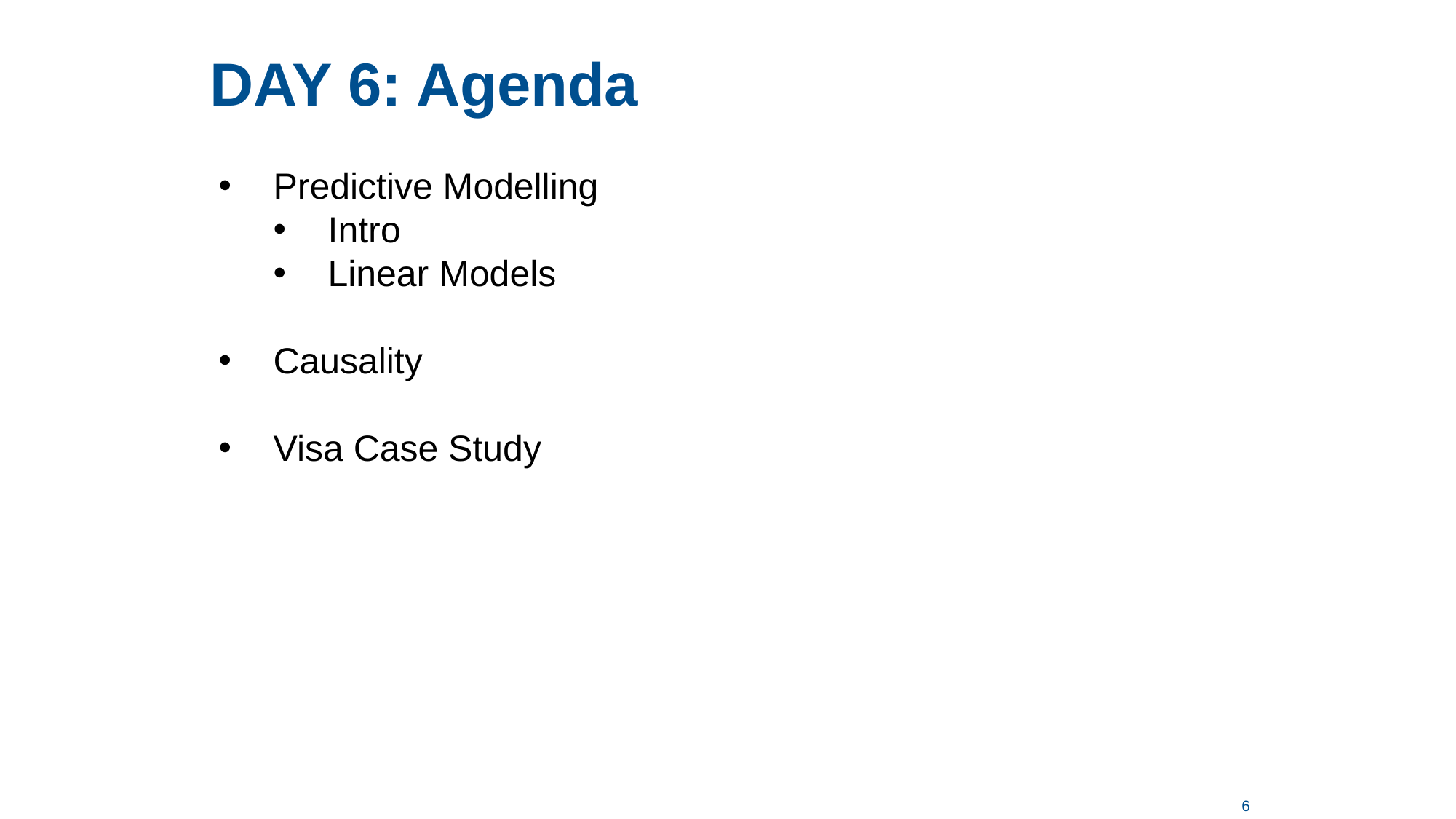

DAY 6: Agenda
Predictive Modelling
Intro
Linear Models

Causality

Visa Case Study

6